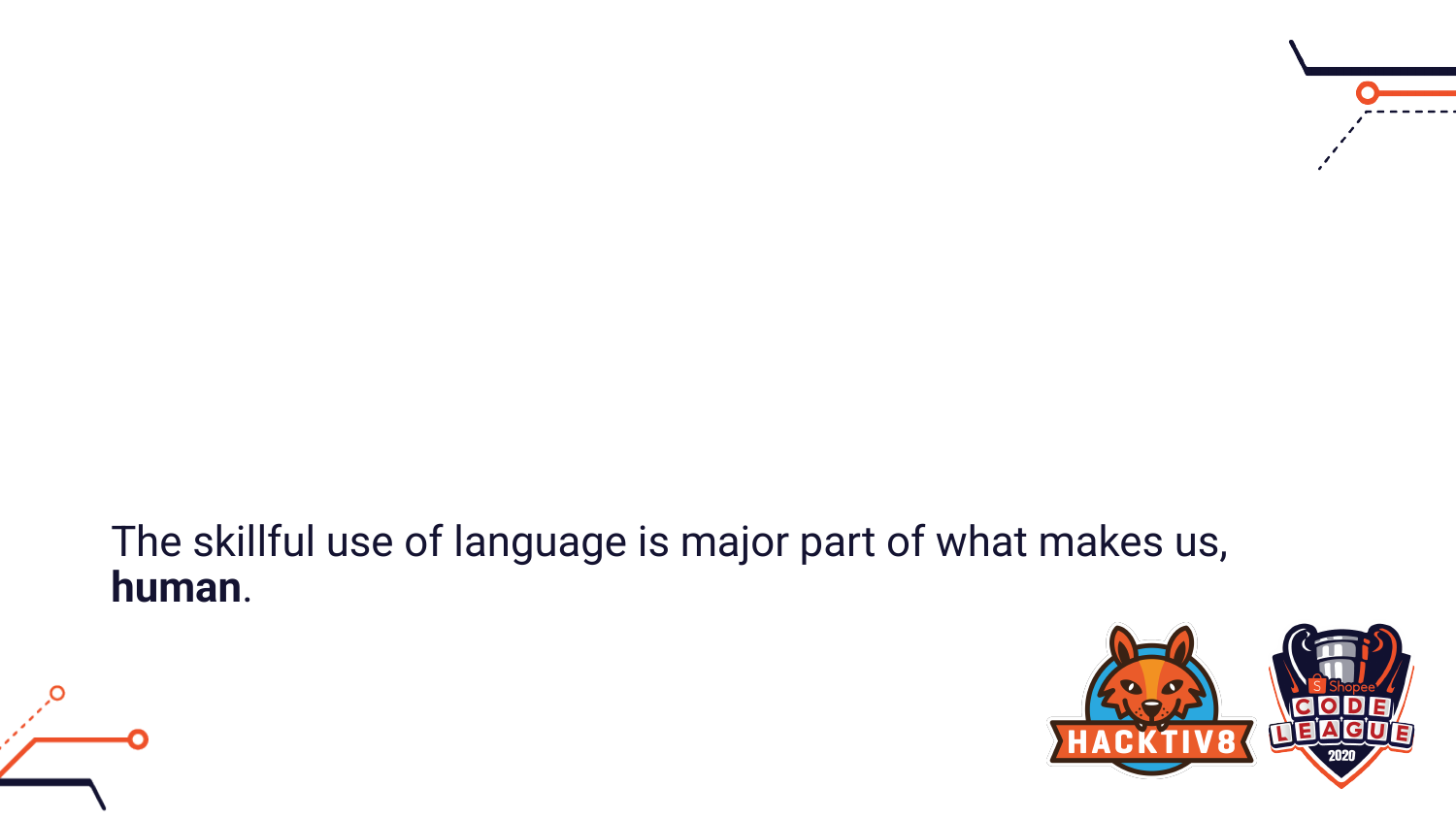

The skillful use of language is major part of what makes us, human.